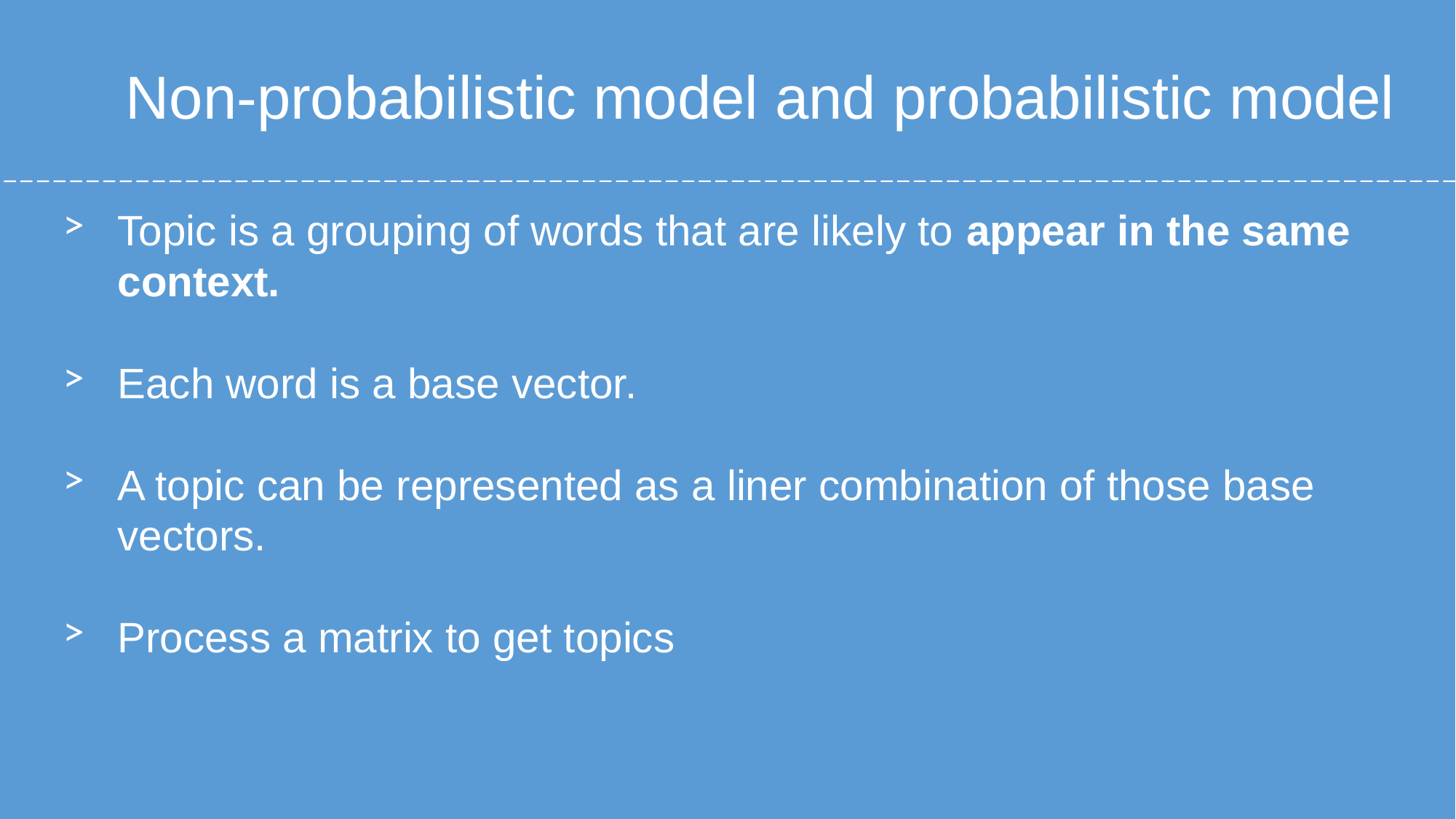

Non-probabilistic model and probabilistic model

Topic is a grouping of words that are likely to appear in the same context.

Each word is a base vector.

A topic can be represented as a liner combination of those base vectors.

Process a matrix to get topics